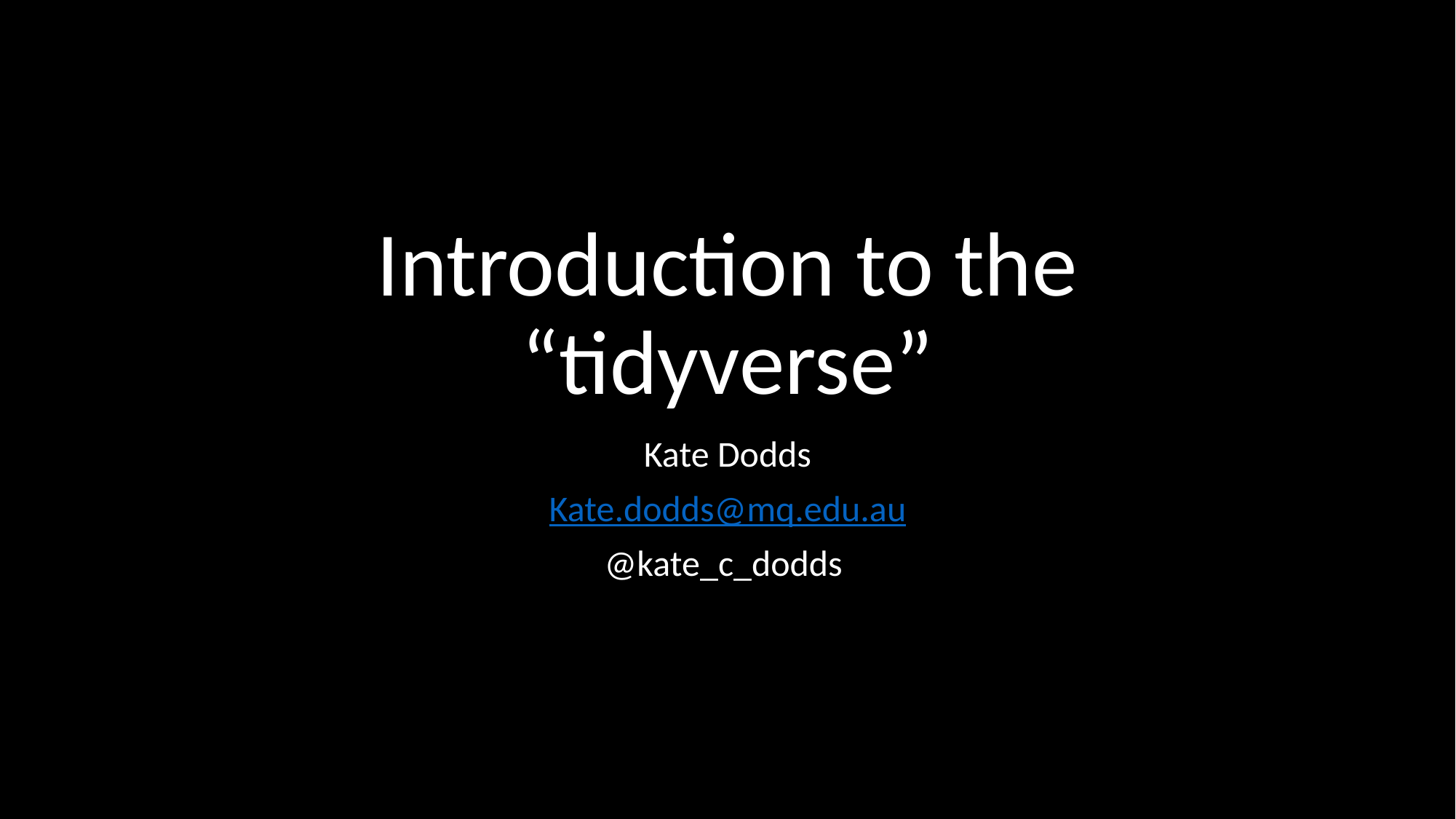

# Introduction to the “tidyverse”
Kate Dodds
Kate.dodds@mq.edu.au
@kate_c_dodds